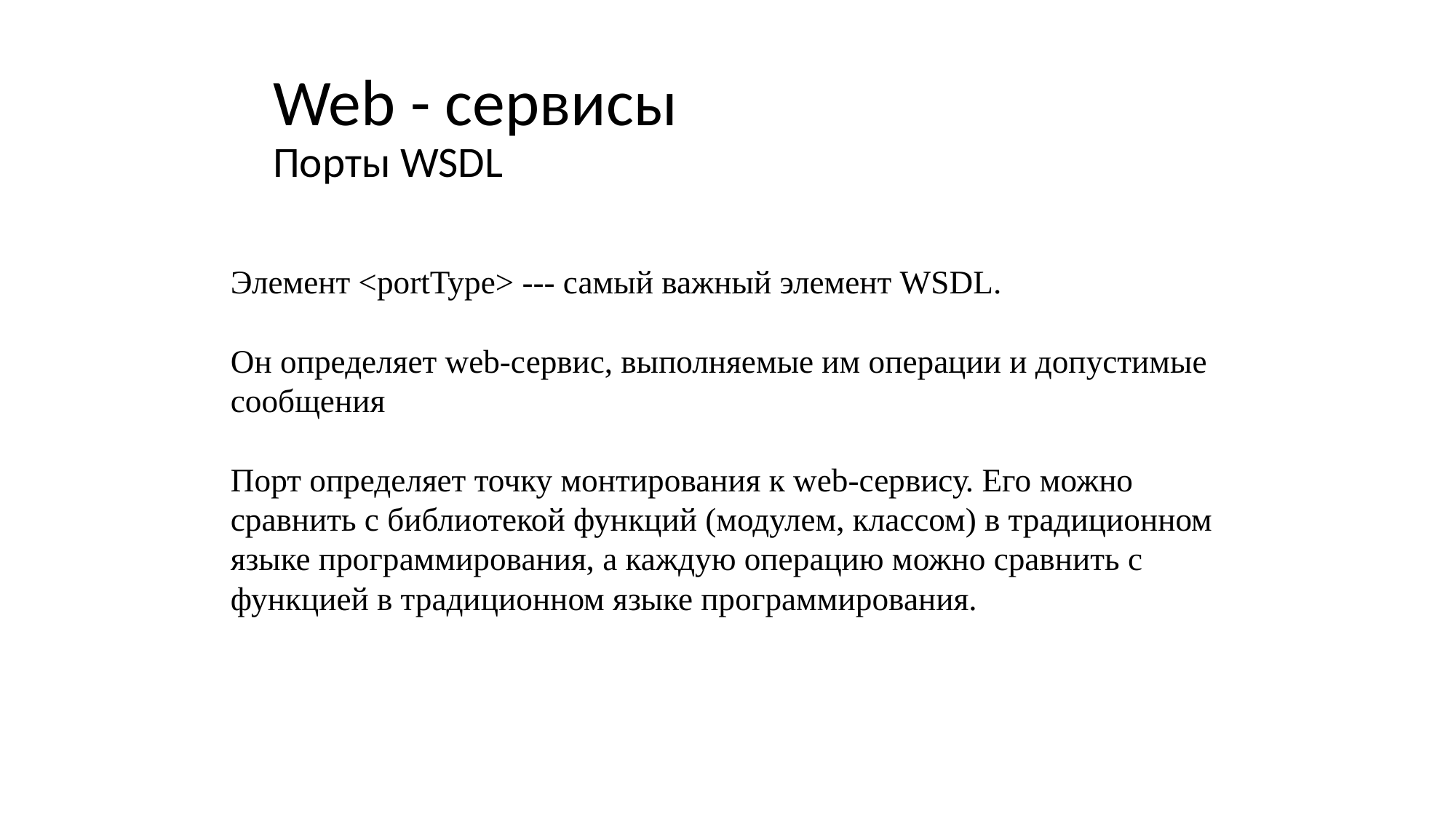

# Web - сервисы Порты WSDL
Элемент <portType> --- самый важный элемент WSDL.

Он определяет web-сервис, выполняемые им операции и допустимые сообщения

Порт определяет точку монтирования к web-сервису. Его можно сравнить с библиотекой функций (модулем, классом) в традиционном языке программирования, а каждую операцию можно сравнить с функцией в традиционном языке программирования.